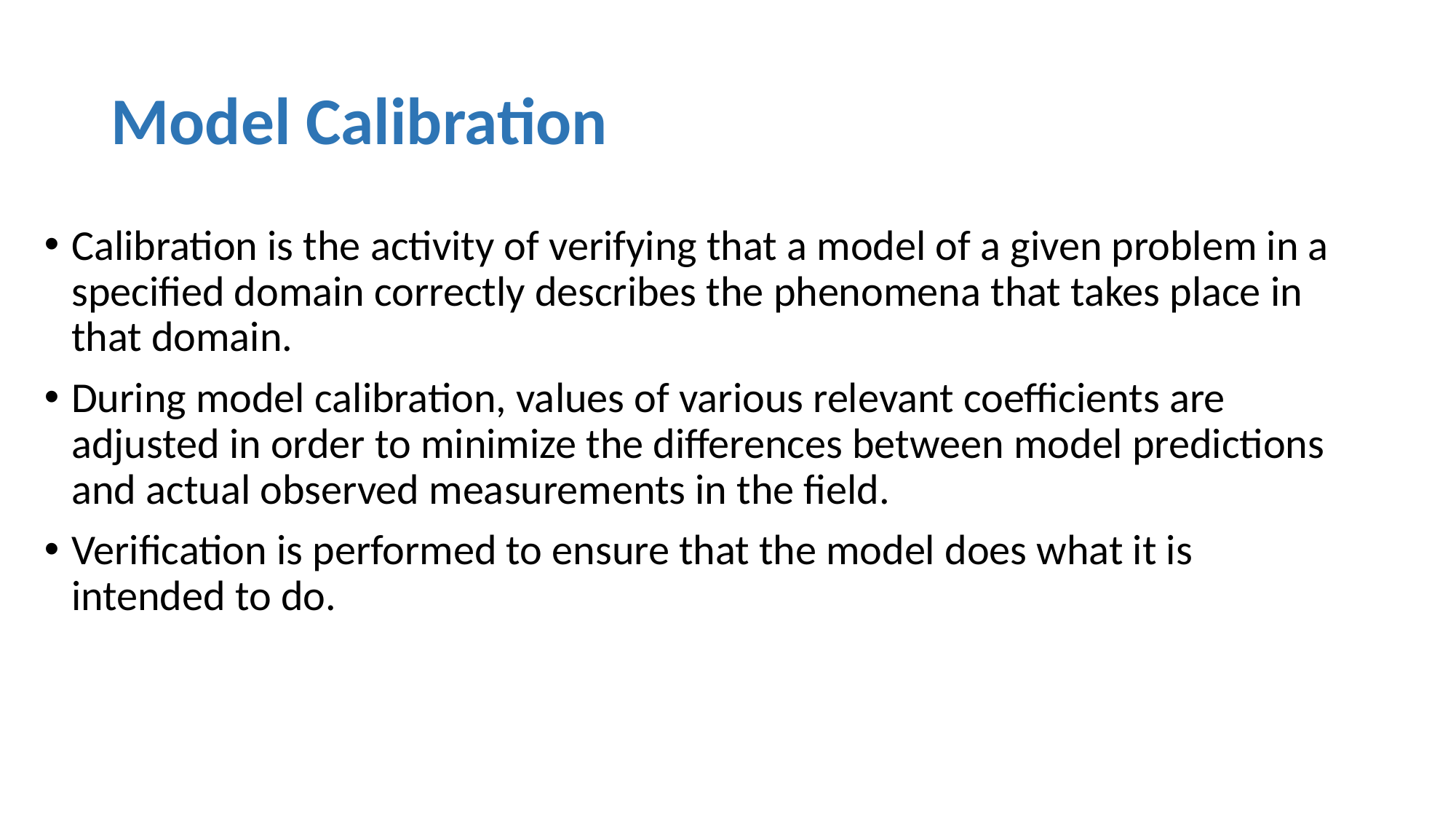

# Model Calibration
Calibration is the activity of verifying that a model of a given problem in a specified domain correctly describes the phenomena that takes place in that domain.
During model calibration, values of various relevant coefficients are adjusted in order to minimize the differences between model predictions and actual observed measurements in the field.
Verification is performed to ensure that the model does what it is intended to do.